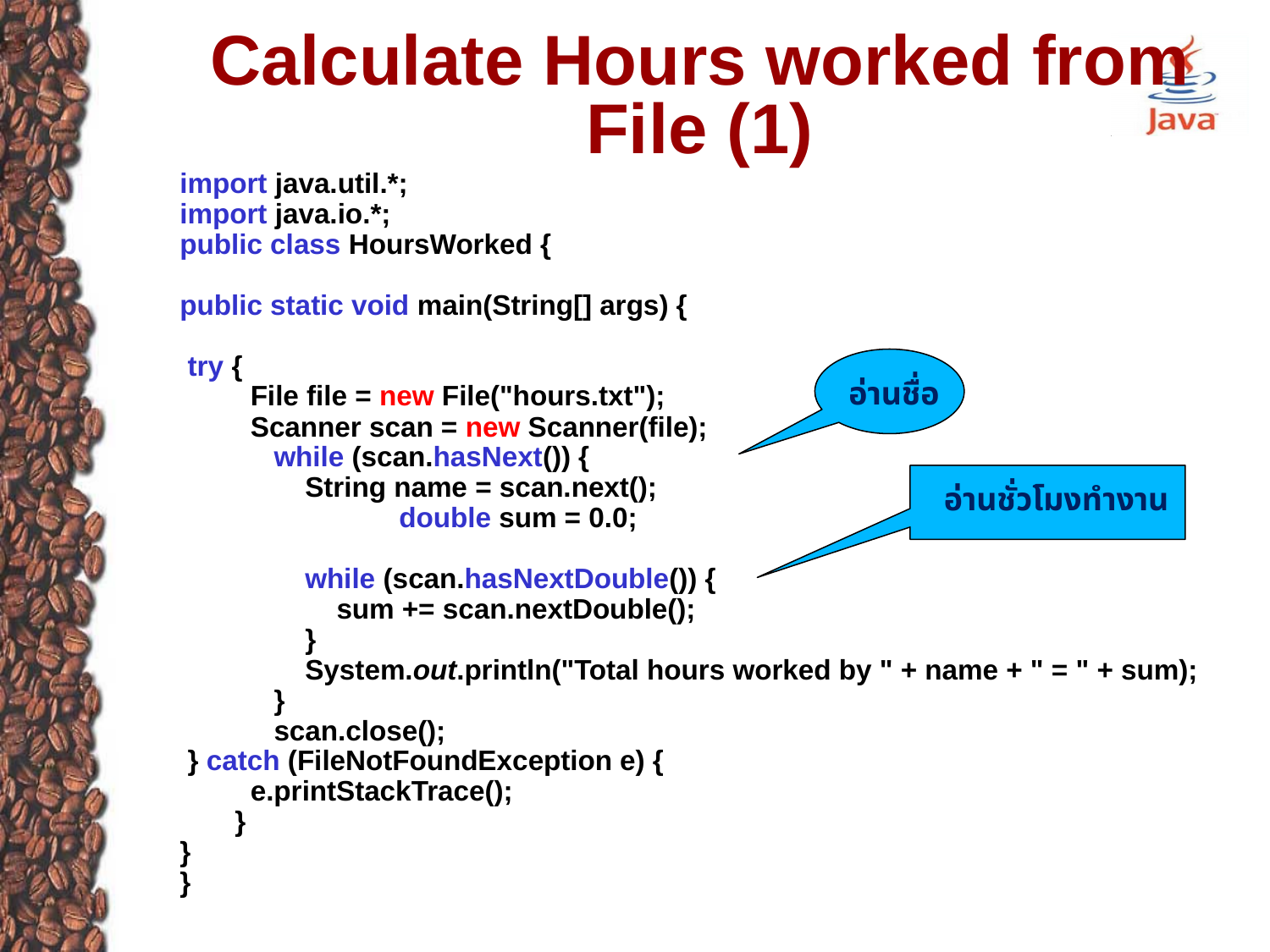

# Calculate Hours worked from File (1)
import java.util.*;
import java.io.*;
public class HoursWorked {

public static void main(String[] args) {

 try {
         File file = new File("hours.txt");
         Scanner scan = new Scanner(file);
            while (scan.hasNext()) {
                String name = scan.next();
                            double sum = 0.0;

                while (scan.hasNextDouble()) {
                    sum += scan.nextDouble();
                }
                System.out.println("Total hours worked by " + name + " = " + sum);
            }
            scan.close();
 } catch (FileNotFoundException e) {
         e.printStackTrace();
       }
}
}

อ่านชื่อ

อ่านชั่วโมงทำงาน